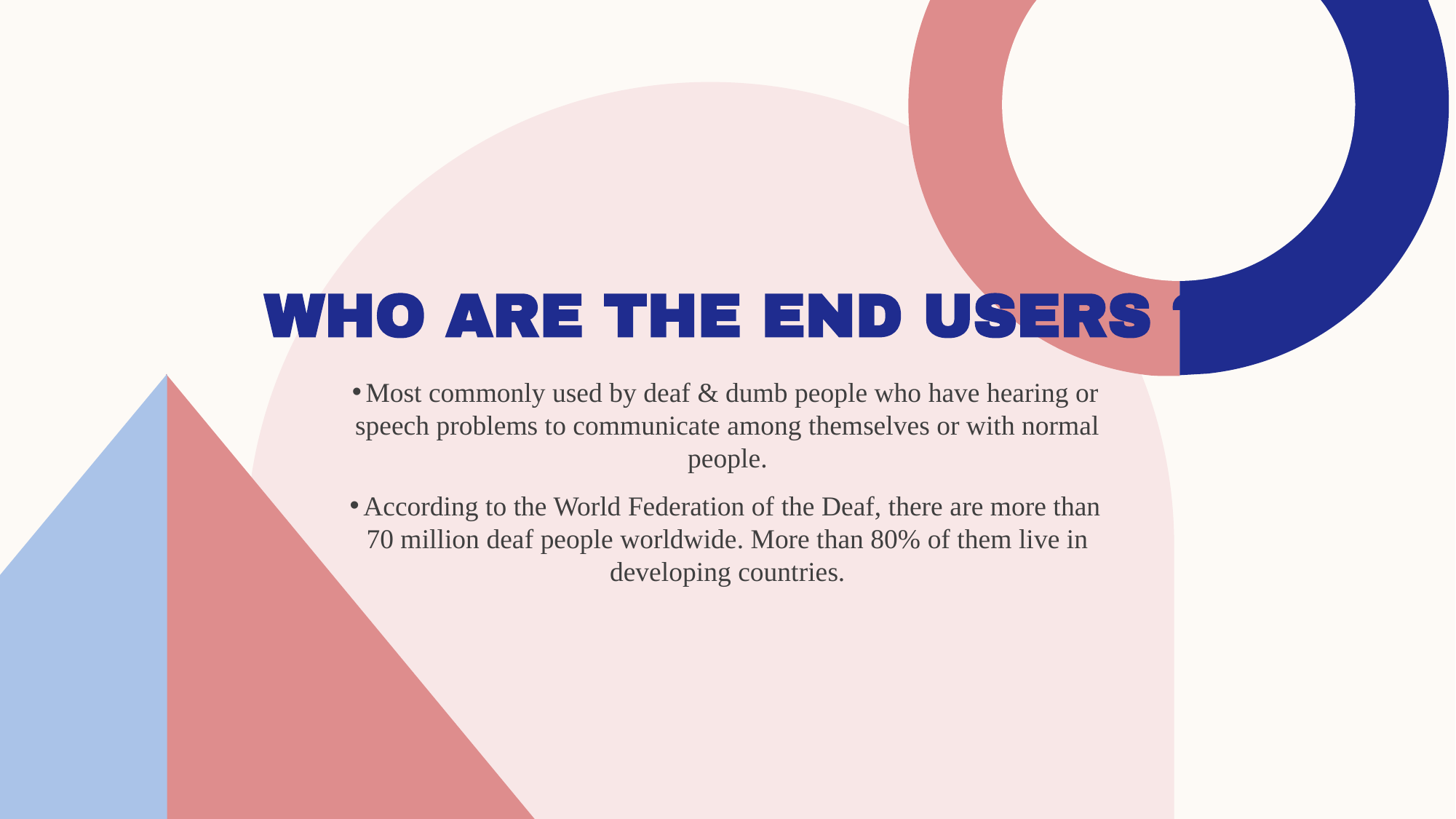

# WHO ARE THE END USERS ?
Most commonly used by deaf & dumb people who have hearing or speech problems to communicate among themselves or with normal people.
According to the World Federation of the Deaf, there are more than 70 million deaf people worldwide. More than 80% of them live in developing countries.